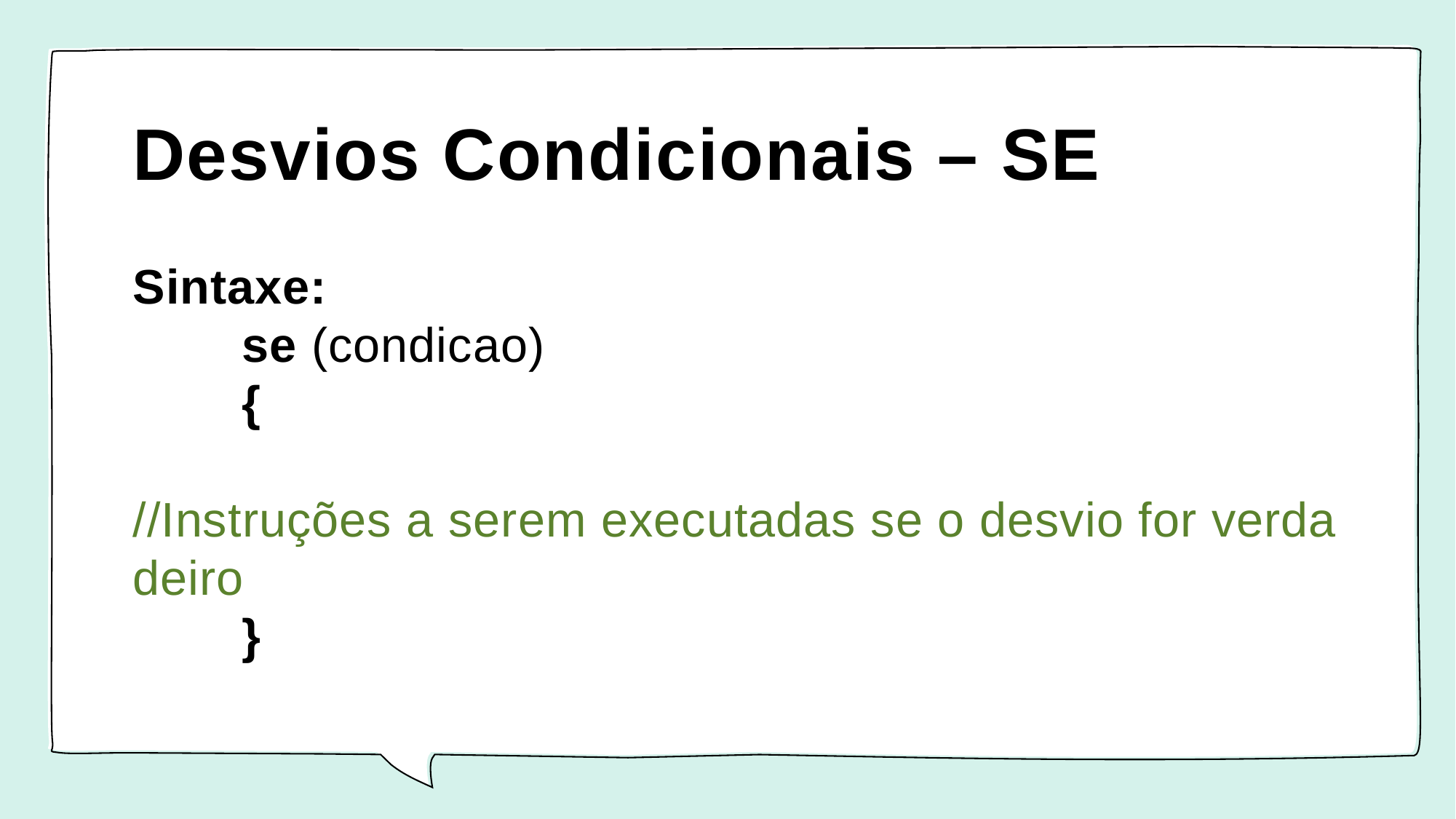

# Desvios Condicionais – SE
Sintaxe:
	se (condicao)
	{
	     //Instruções a serem executadas se o desvio for verdadeiro
	}